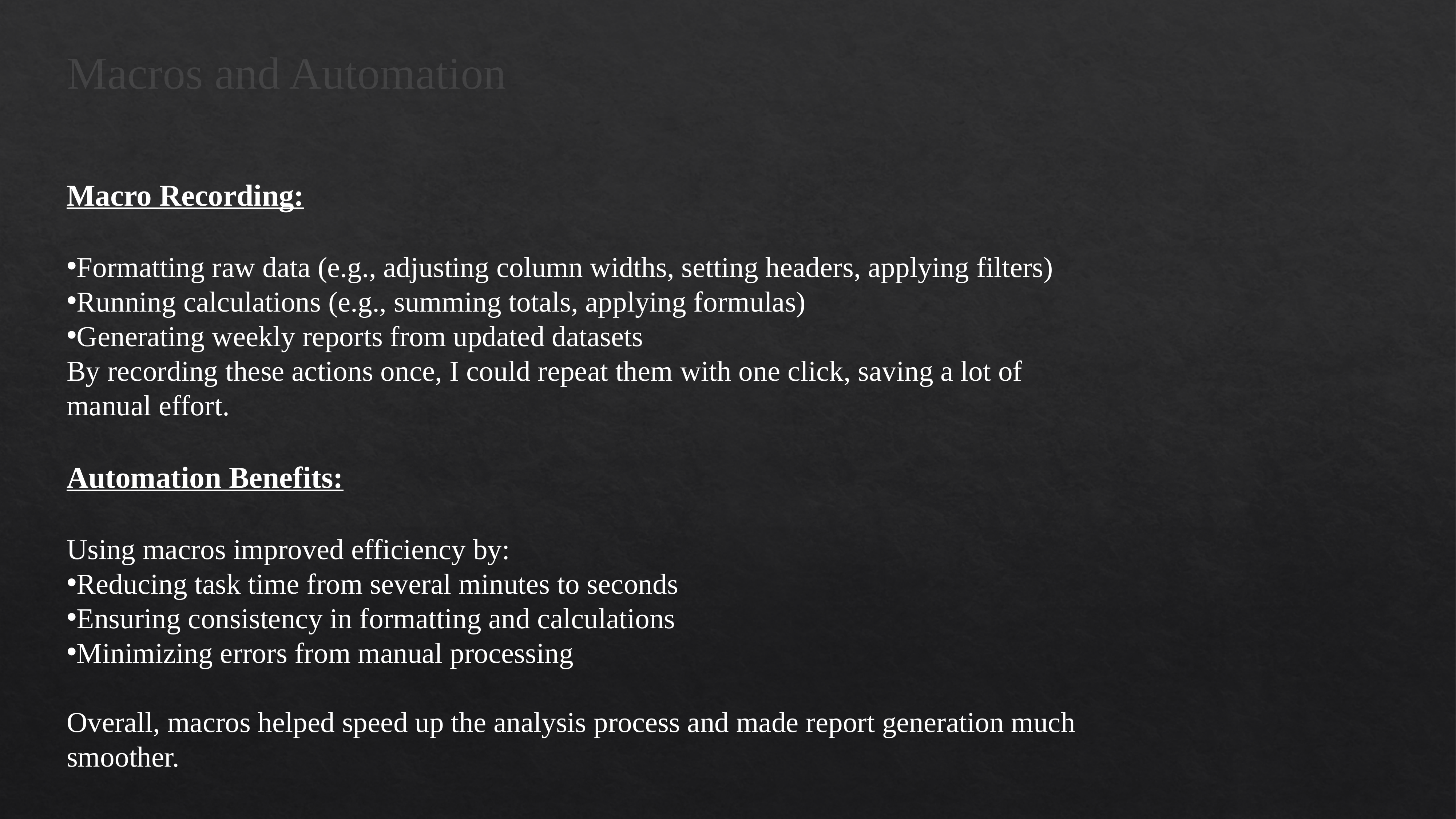

Macros and Automation
Macro Recording:

Formatting raw data (e.g., adjusting column widths, setting headers, applying filters)
Running calculations (e.g., summing totals, applying formulas)
Generating weekly reports from updated datasets
By recording these actions once, I could repeat them with one click, saving a lot of manual effort.

Automation Benefits:

Using macros improved efficiency by:
Reducing task time from several minutes to seconds
Ensuring consistency in formatting and calculations
Minimizing errors from manual processing

Overall, macros helped speed up the analysis process and made report generation much smoother.